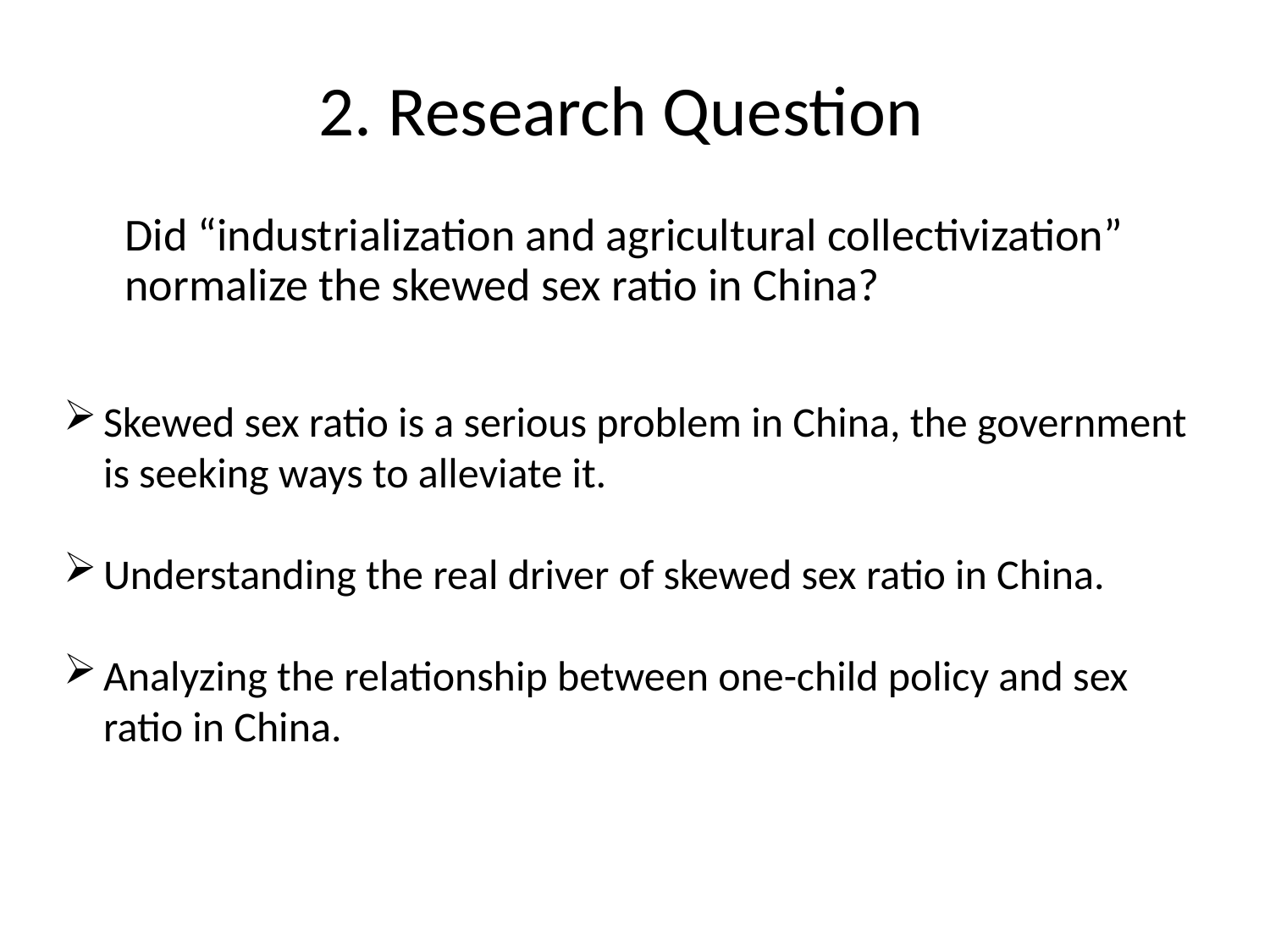

# 2. Research Question
Did “industrialization and agricultural collectivization” normalize the skewed sex ratio in China?
Skewed sex ratio is a serious problem in China, the government is seeking ways to alleviate it.

Understanding the real driver of skewed sex ratio in China.

Analyzing the relationship between one-child policy and sex ratio in China.